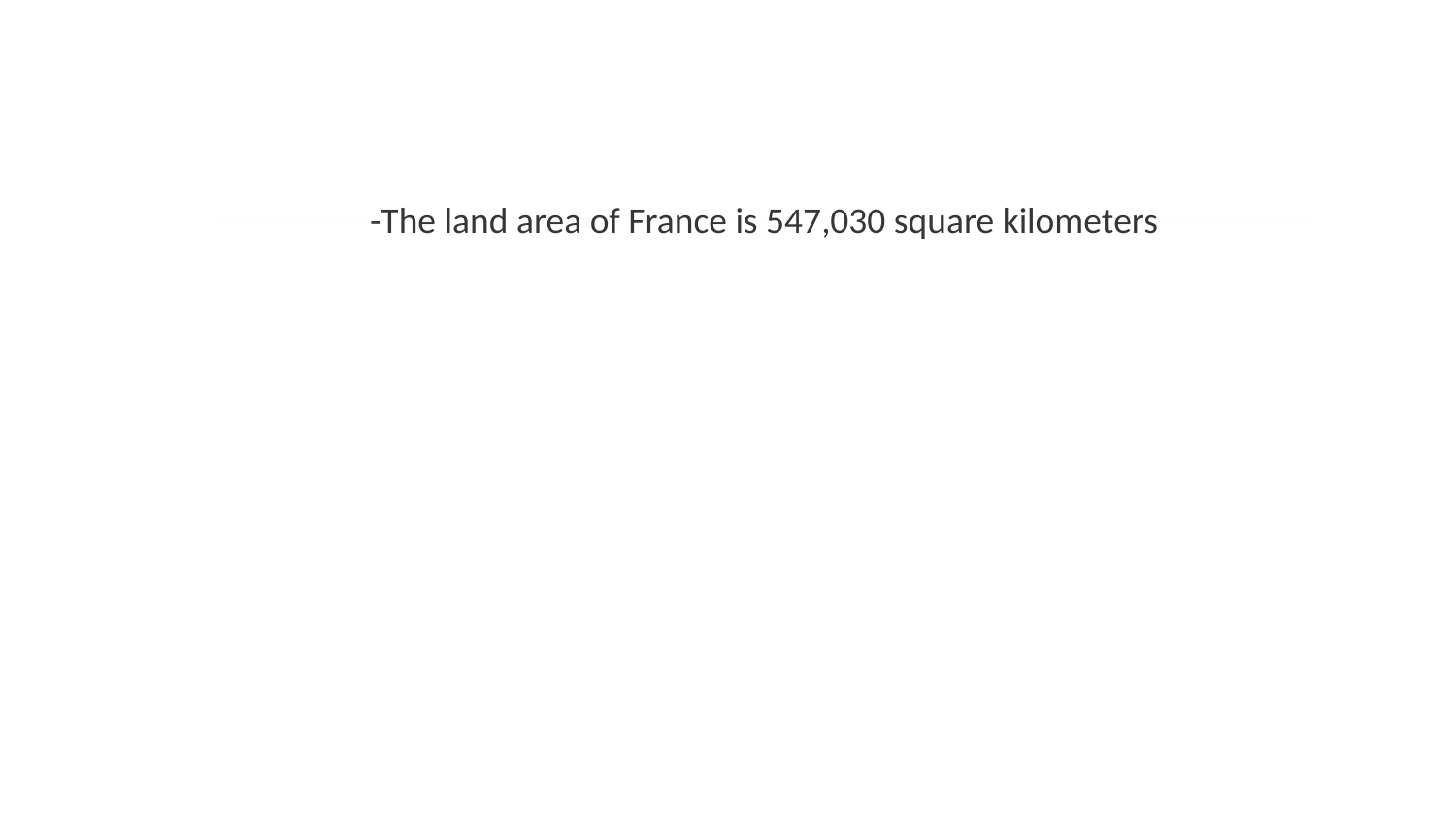

-The land area of France is 547,030 square kilometers